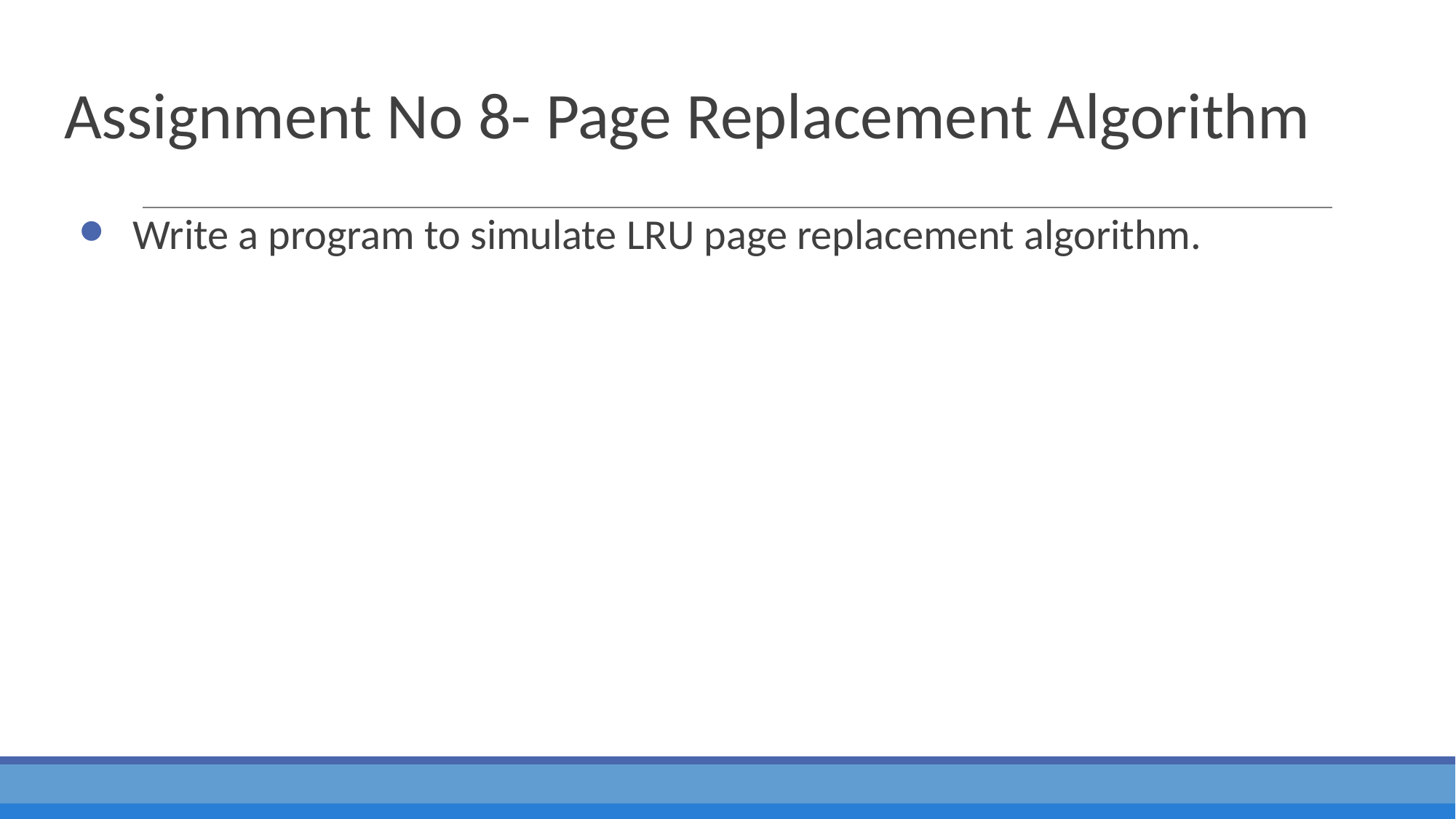

# Assignment No 8- Page Replacement Algorithm
Write a program to simulate LRU page replacement algorithm.